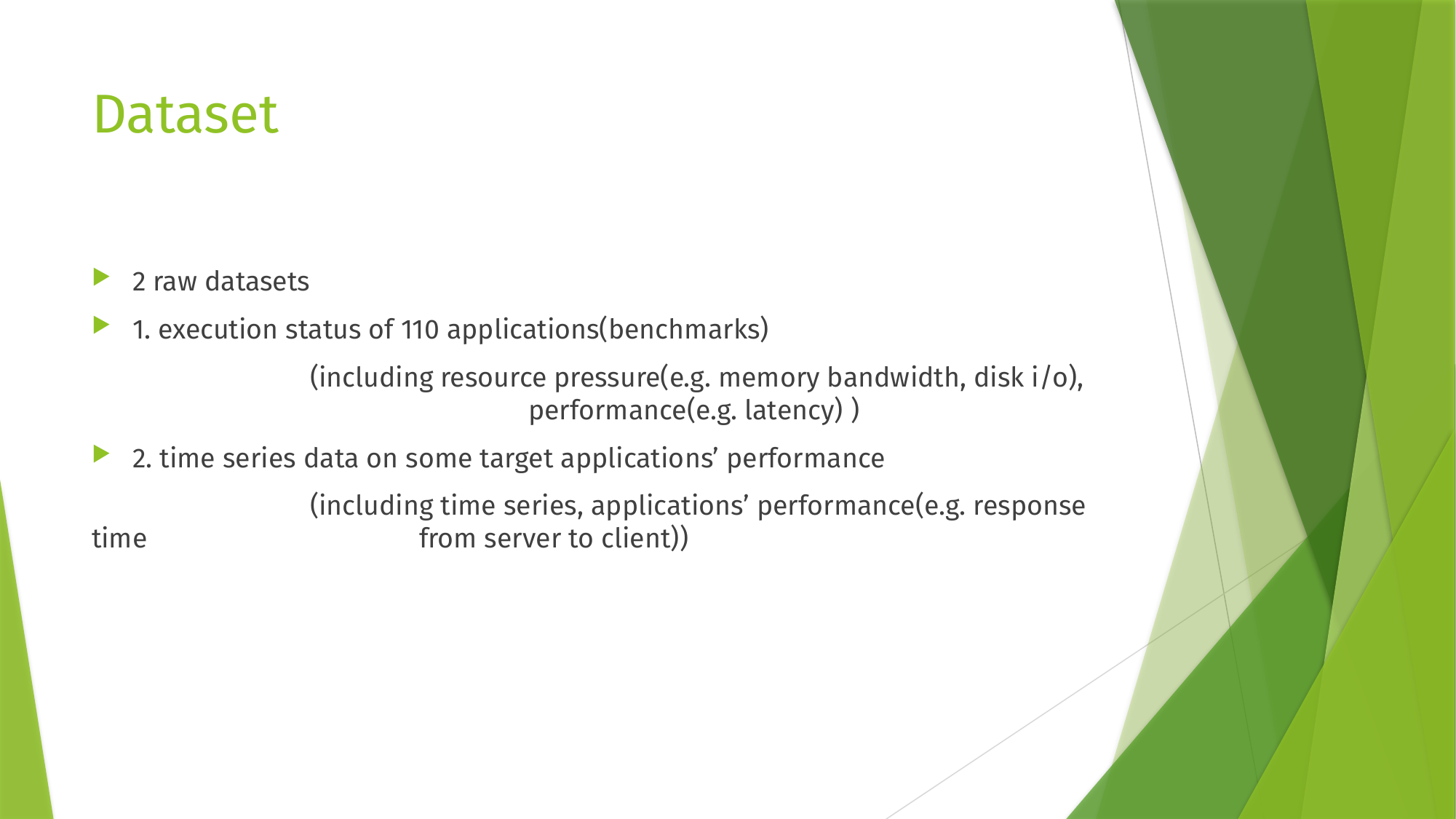

# Dataset
2 raw datasets
1. execution status of 110 applications(benchmarks)
		(including resource pressure(e.g. memory bandwidth, disk i/o), 				performance(e.g. latency) )
2. time series data on some target applications’ performance
		(including time series, applications’ performance(e.g. response time 			from server to client))